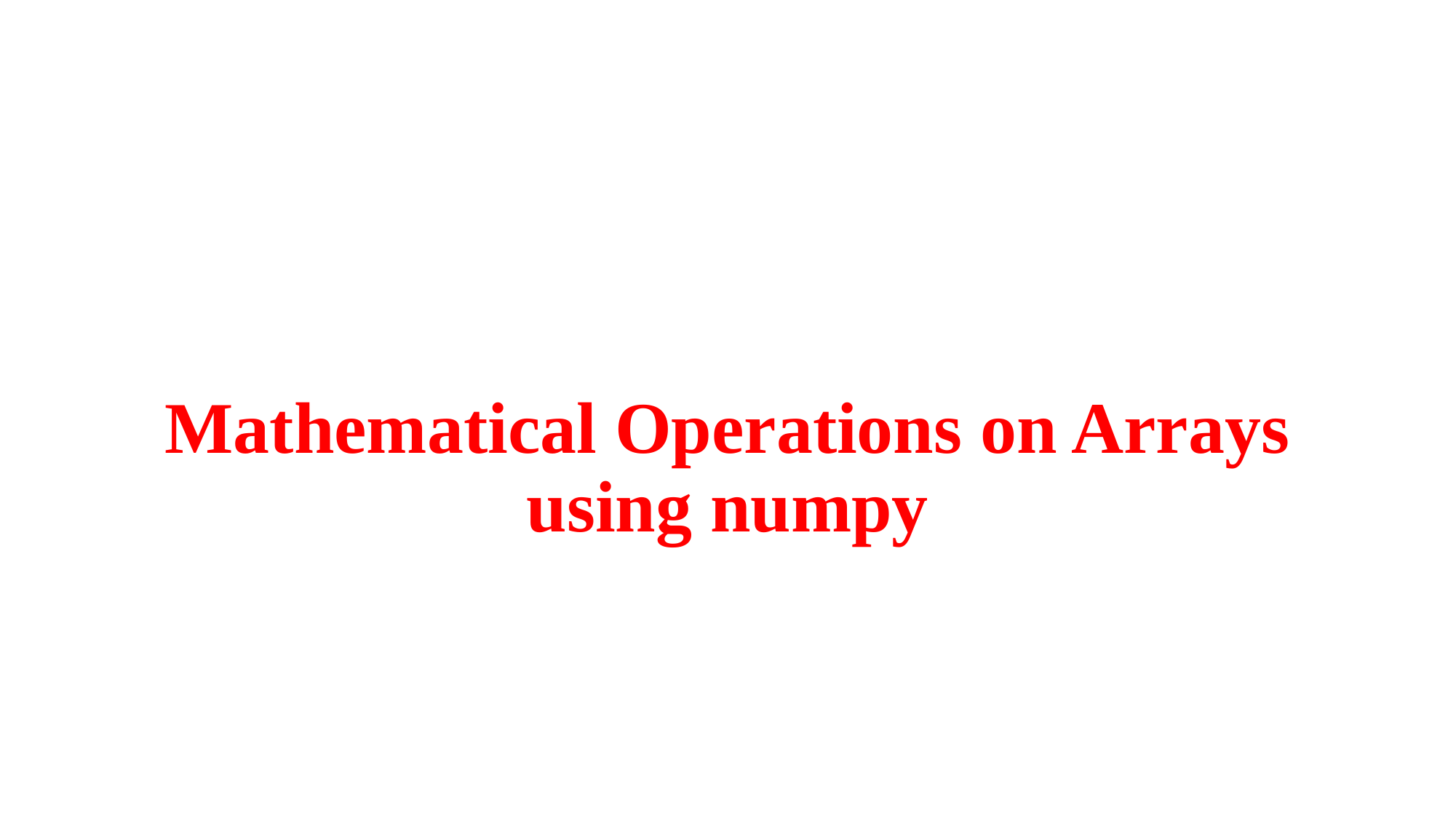

#
Mathematical Operations on Arrays using numpy